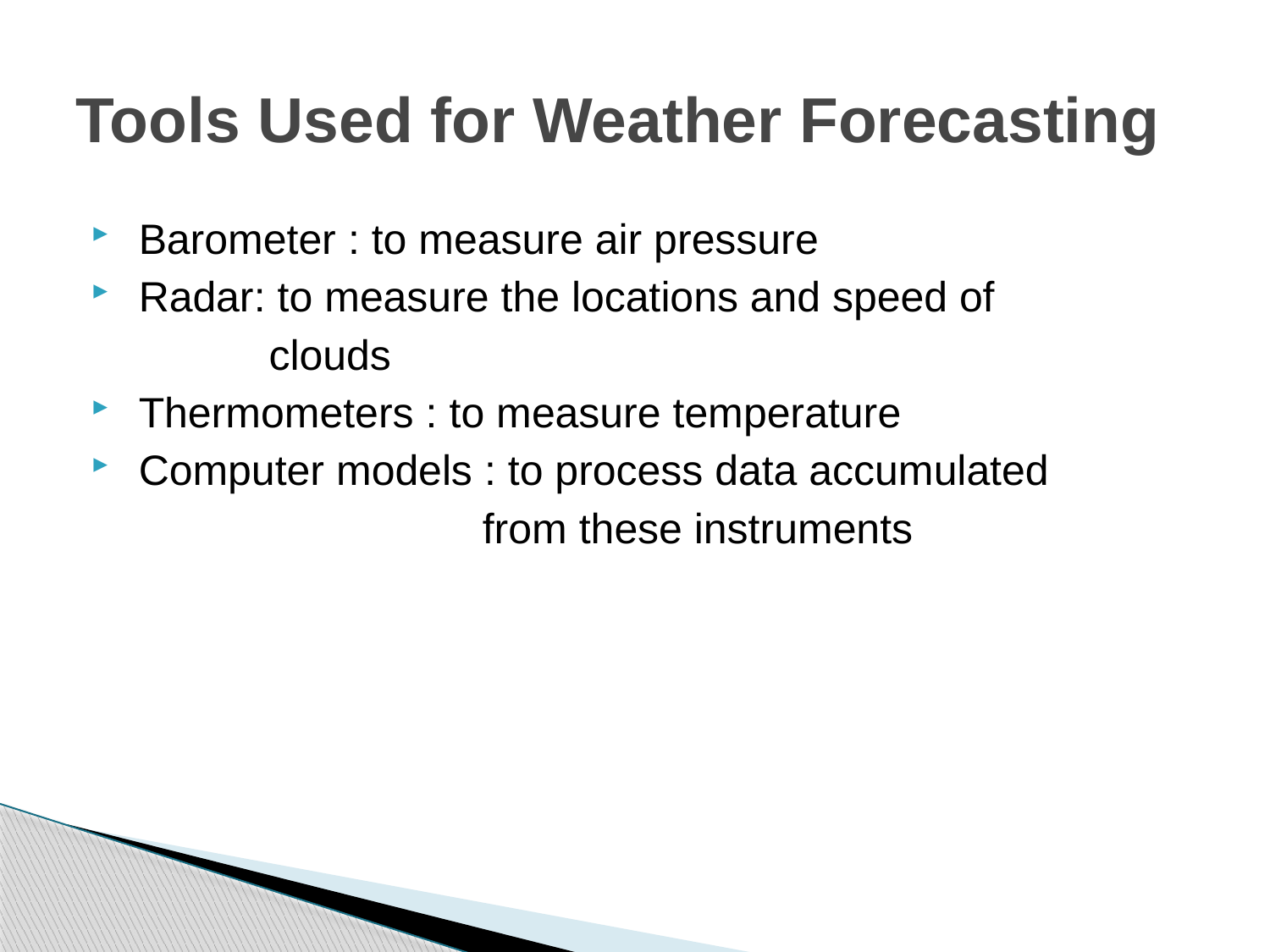

# Tools Used for Weather Forecasting
 Barometer : to measure air pressure
 Radar: to measure the locations and speed of
               clouds
 Thermometers : to measure temperature
 Computer models : to process data accumulated
                                 from these instruments